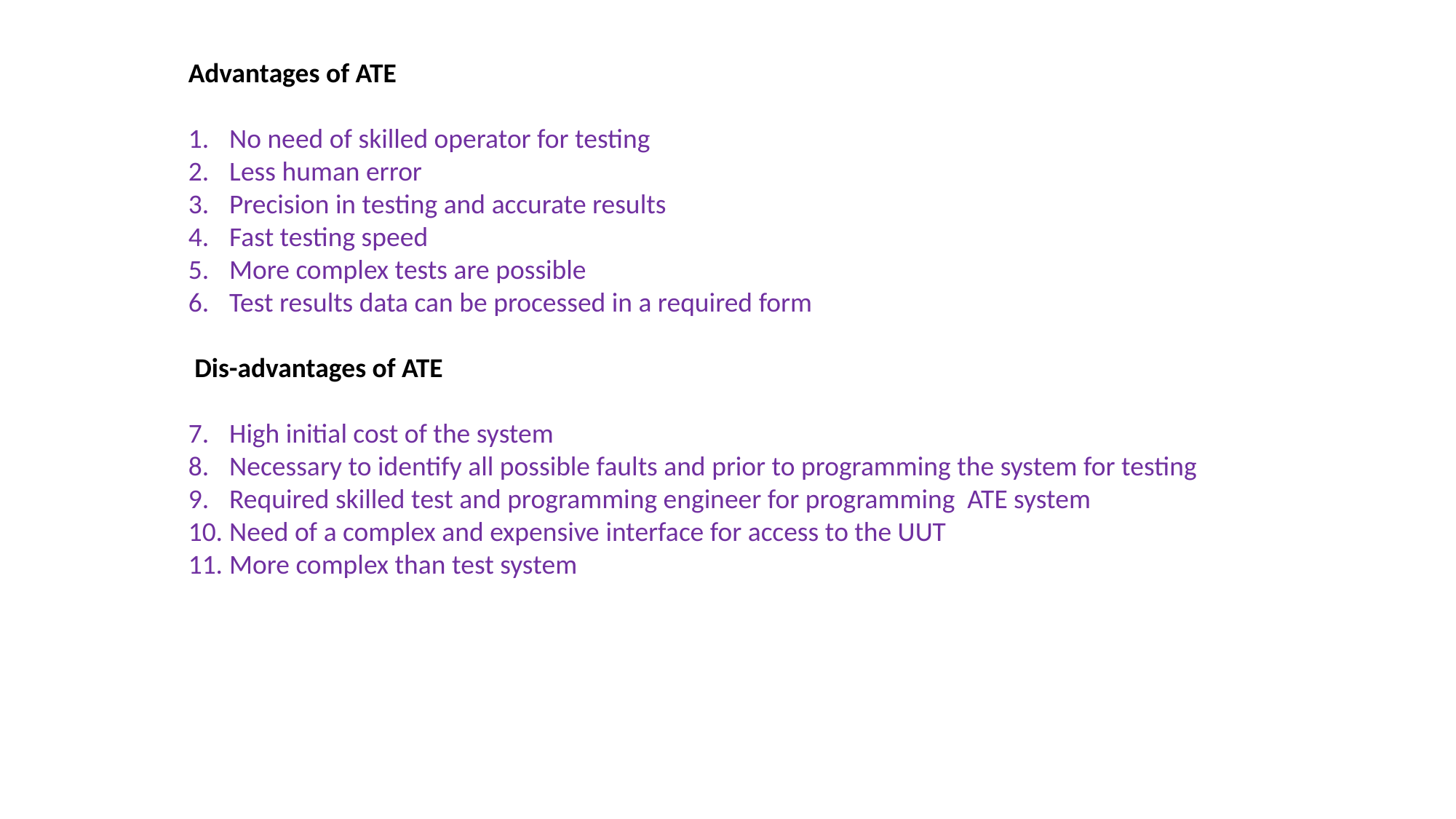

Advantages of ATE

No need of skilled operator for testing
Less human error
Precision in testing and accurate results
Fast testing speed
More complex tests are possible
Test results data can be processed in a required form

 Dis-advantages of ATE

High initial cost of the system
Necessary to identify all possible faults and prior to programming the system for testing
Required skilled test and programming engineer for programming  ATE system
Need of a complex and expensive interface for access to the UUT
More complex than test system